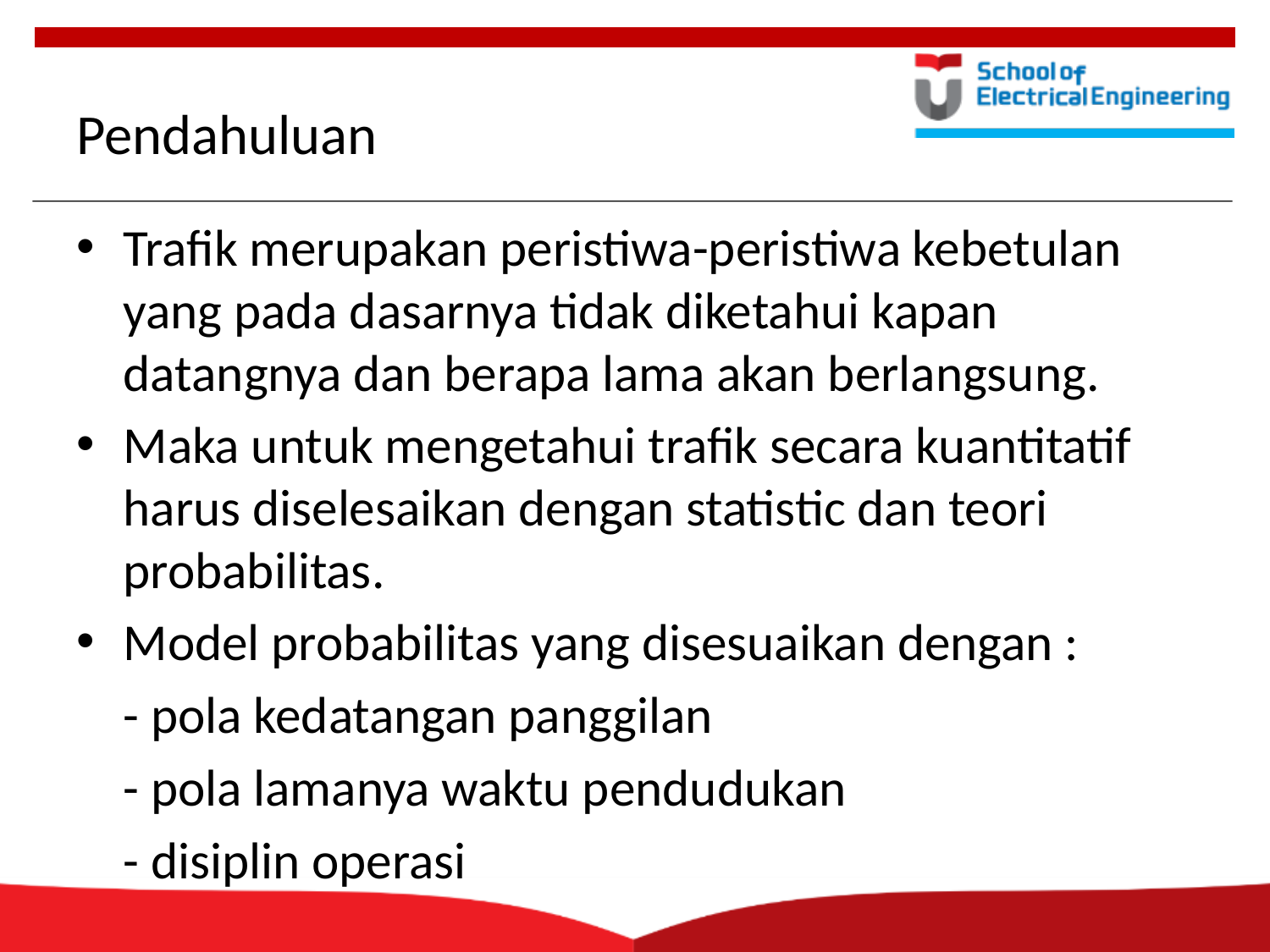

# Pendahuluan
Trafik merupakan peristiwa-peristiwa kebetulan yang pada dasarnya tidak diketahui kapan datangnya dan berapa lama akan berlangsung.
Maka untuk mengetahui trafik secara kuantitatif harus diselesaikan dengan statistic dan teori probabilitas.
Model probabilitas yang disesuaikan dengan :
	- pola kedatangan panggilan
	- pola lamanya waktu pendudukan
	- disiplin operasi